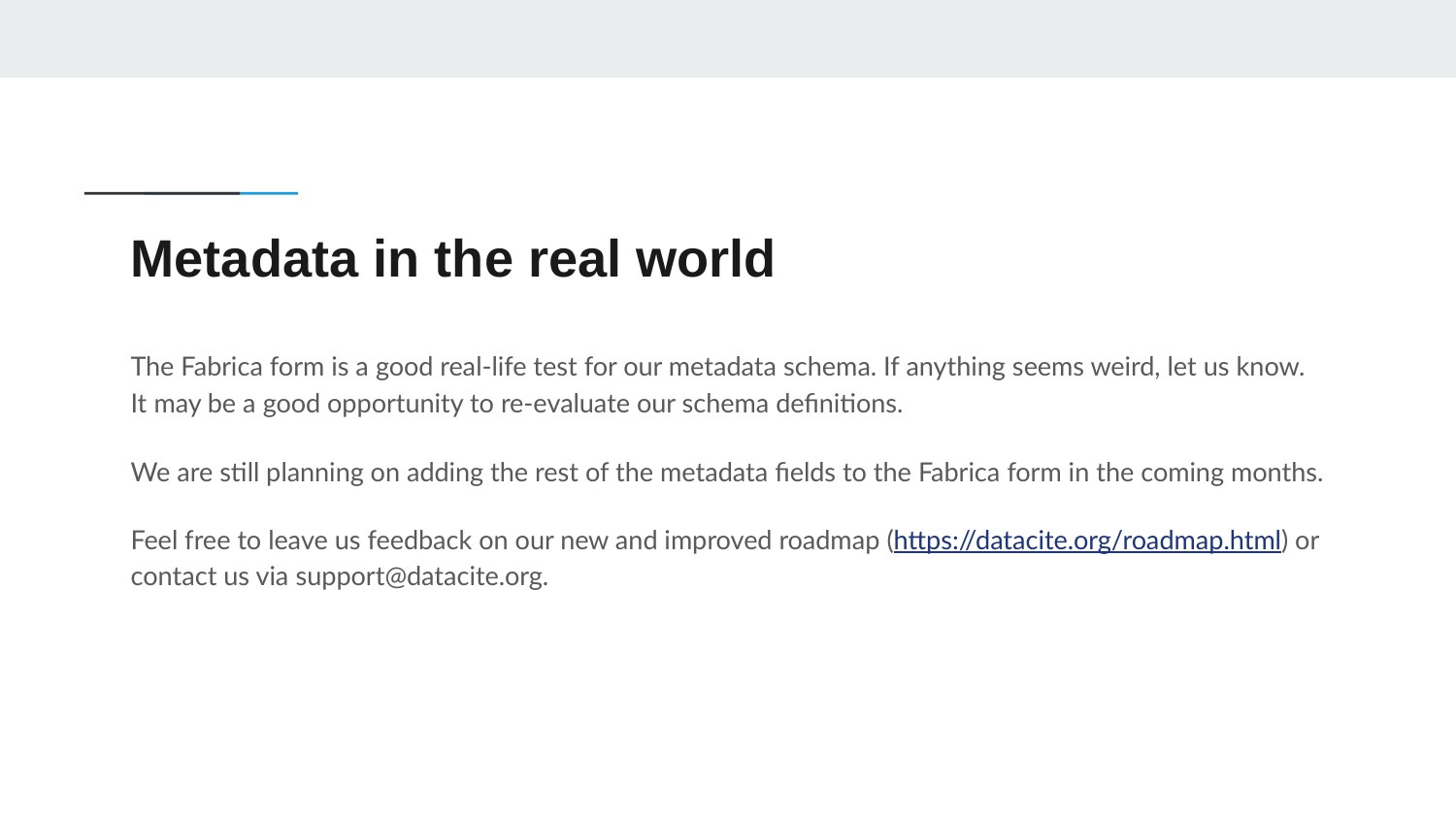

# Metadata in the real world
The Fabrica form is a good real-life test for our metadata schema. If anything seems weird, let us know. It may be a good opportunity to re-evaluate our schema definitions.
We are still planning on adding the rest of the metadata fields to the Fabrica form in the coming months.
Feel free to leave us feedback on our new and improved roadmap (https://datacite.org/roadmap.html) or contact us via support@datacite.org.